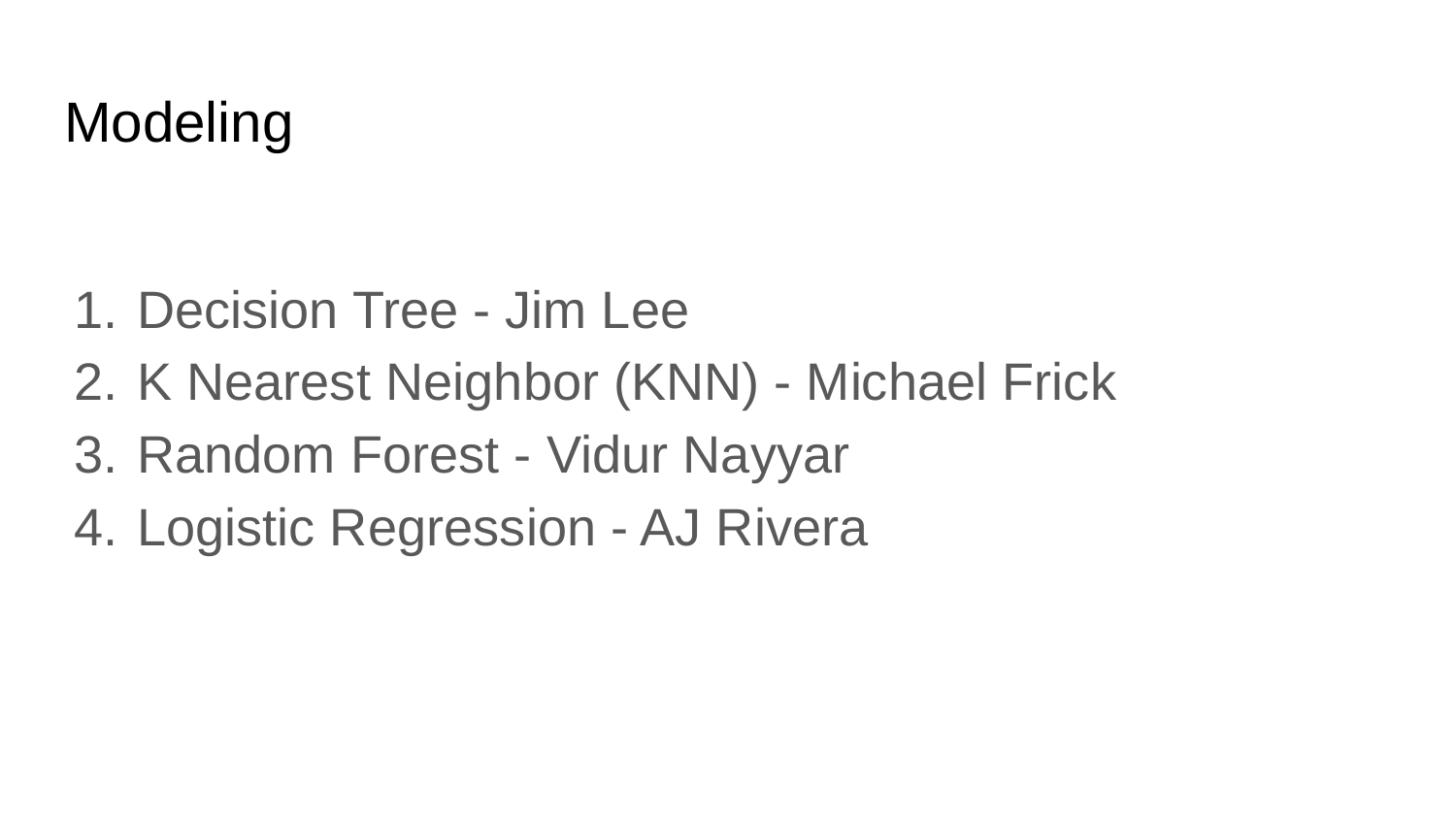

# Modeling

Decision Tree - Jim Lee
K Nearest Neighbor (KNN) - Michael Frick
Random Forest - Vidur Nayyar
Logistic Regression - AJ Rivera